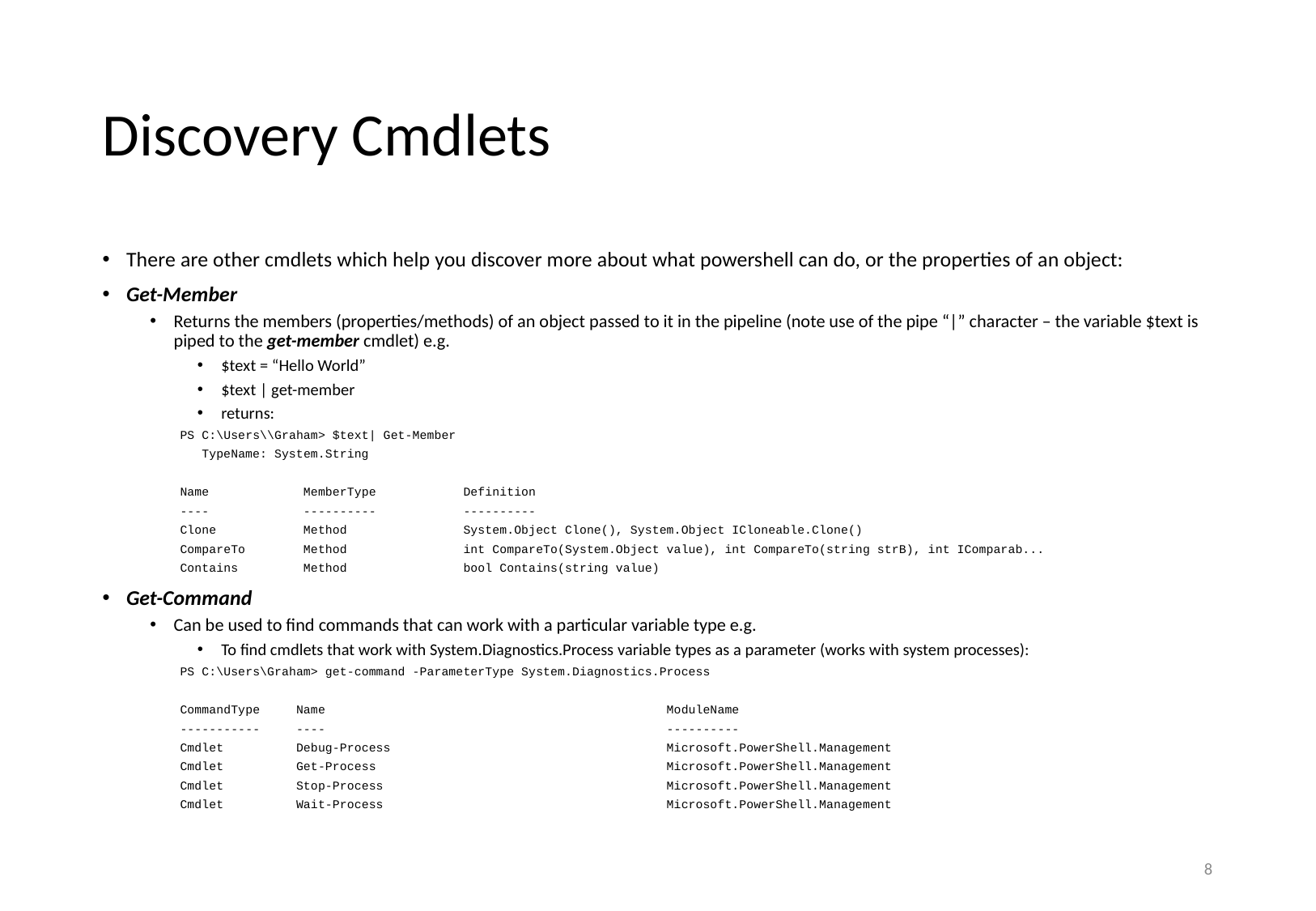

# Discovery Cmdlets
There are other cmdlets which help you discover more about what powershell can do, or the properties of an object:
Get-Member
Returns the members (properties/methods) of an object passed to it in the pipeline (note use of the pipe “|” character – the variable $text is piped to the get-member cmdlet) e.g.
$text = “Hello World”
$text | get-member
returns:
PS C:\Users\\Graham> $text| Get-Member
   TypeName: System.String

Name             MemberType            Definition
----             ----------            ----------
Clone            Method                System.Object Clone(), System.Object ICloneable.Clone()
CompareTo        Method                int CompareTo(System.Object value), int CompareTo(string strB), int IComparab...
Contains         Method                bool Contains(string value)
Get-Command
Can be used to find commands that can work with a particular variable type e.g.
To find cmdlets that work with System.Diagnostics.Process variable types as a parameter (works with system processes):
PS C:\Users\Graham> get-command -ParameterType System.Diagnostics.Process

CommandType     Name                                               ModuleName
-----------     ----                                               ----------
Cmdlet          Debug-Process                                      Microsoft.PowerShell.Management
Cmdlet          Get-Process                                        Microsoft.PowerShell.Management
Cmdlet          Stop-Process                                       Microsoft.PowerShell.Management
Cmdlet          Wait-Process                                       Microsoft.PowerShell.Management

8